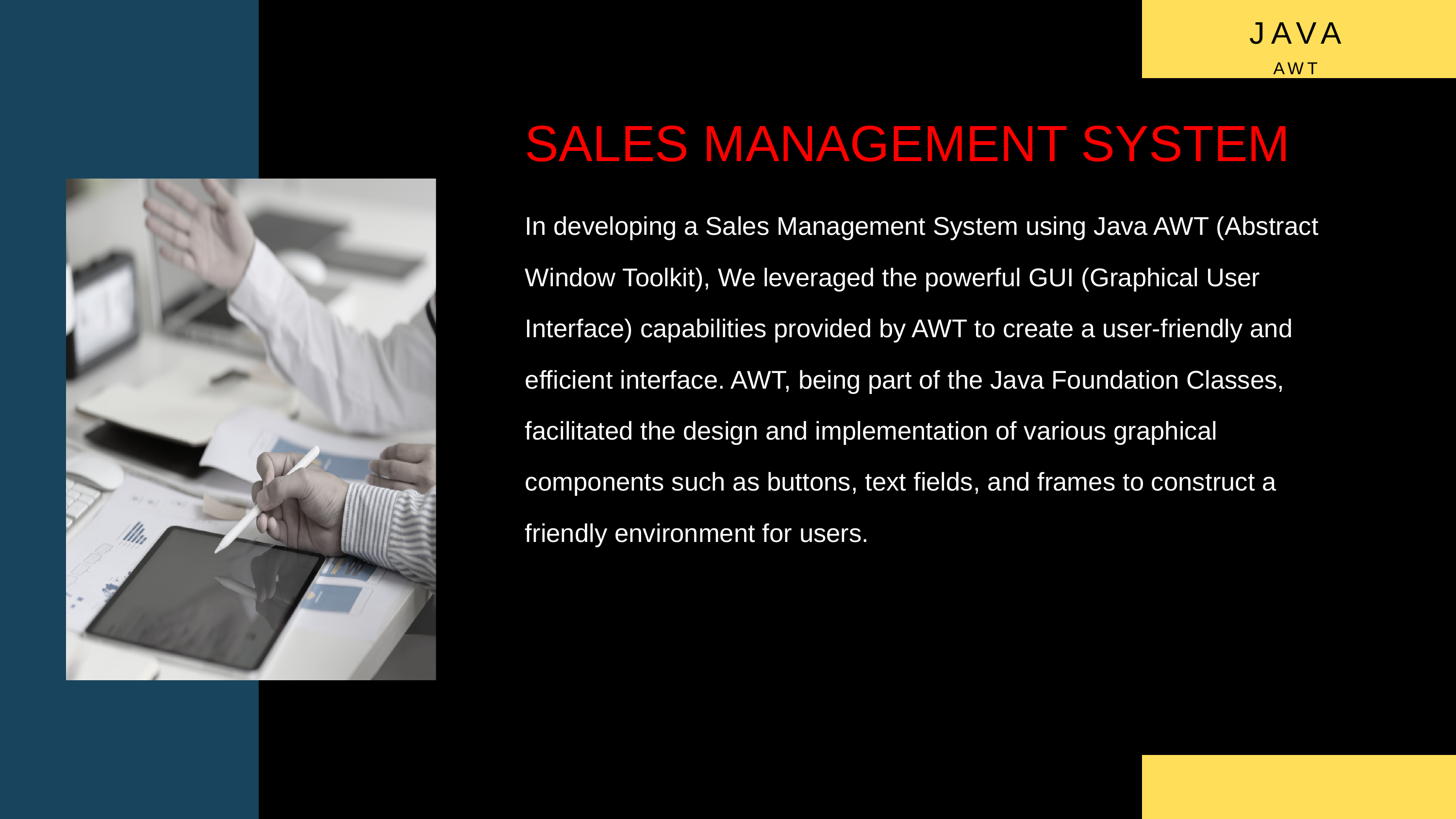

JAVA
AWT
SALES MANAGEMENT SYSTEM

In developing a Sales Management System using Java AWT (Abstract Window Toolkit), We leveraged the powerful GUI (Graphical User Interface) capabilities provided by AWT to create a user-friendly and efficient interface. AWT, being part of the Java Foundation Classes, facilitated the design and implementation of various graphical components such as buttons, text fields, and frames to construct a friendly environment for users.